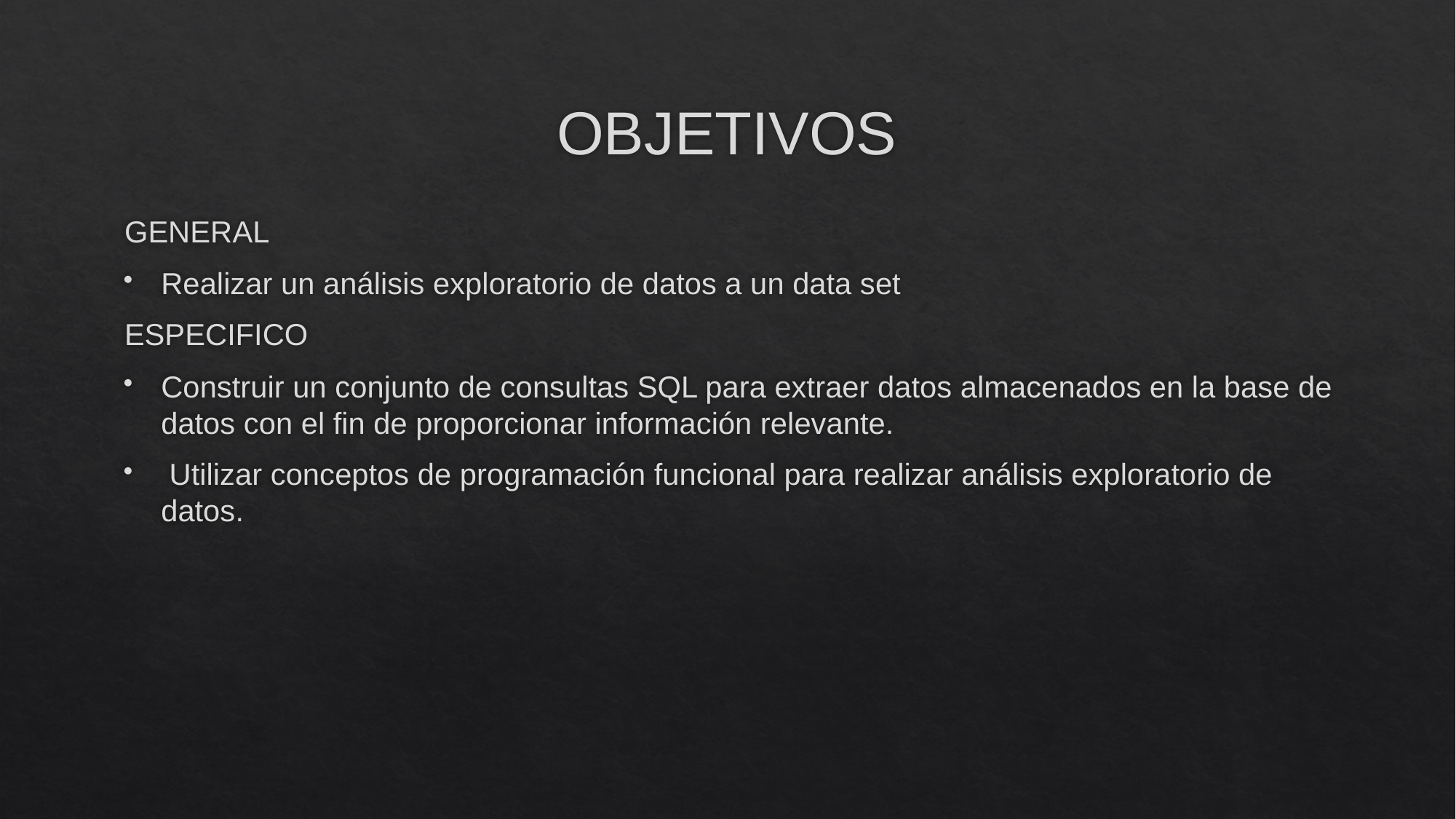

# OBJETIVOS
GENERAL
Realizar un análisis exploratorio de datos a un data set
ESPECIFICO
Construir un conjunto de consultas SQL para extraer datos almacenados en la base de datos con el fin de proporcionar información relevante.
 Utilizar conceptos de programación funcional para realizar análisis exploratorio de datos.